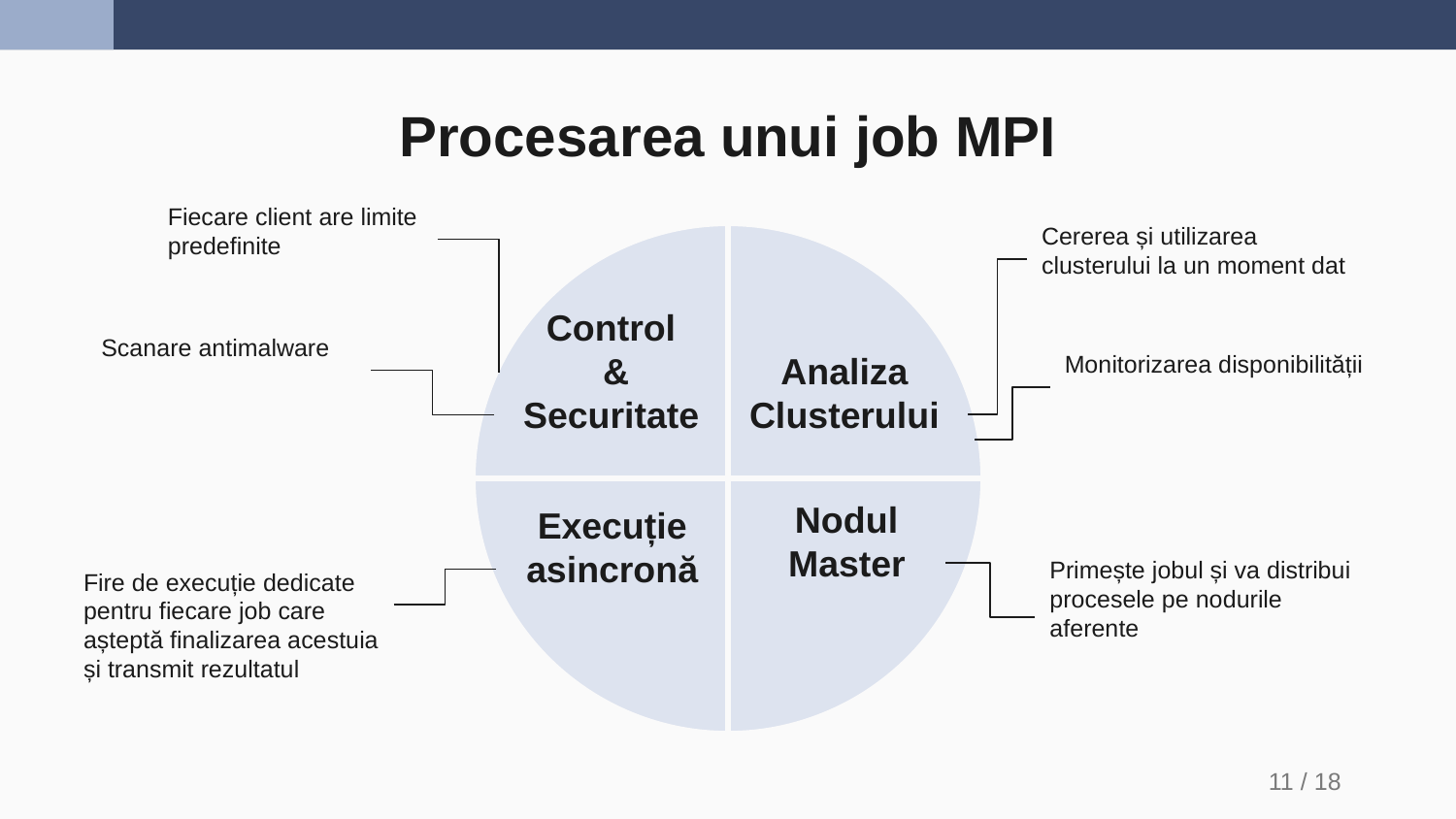

# Procesarea unui job MPI
Fiecare client are limite predefinite
Cererea și utilizarea clusterului la un moment dat

Scanare antimalware
Monitorizarea disponibilității
Analiza Clusterului
Control
 &
Securitate
Nodul
Master
Execuție
asincronă
Primește jobul și va distribui procesele pe nodurile aferente
Fire de execuție dedicate pentru fiecare job care așteptă finalizarea acestuia și transmit rezultatul
11 / 18